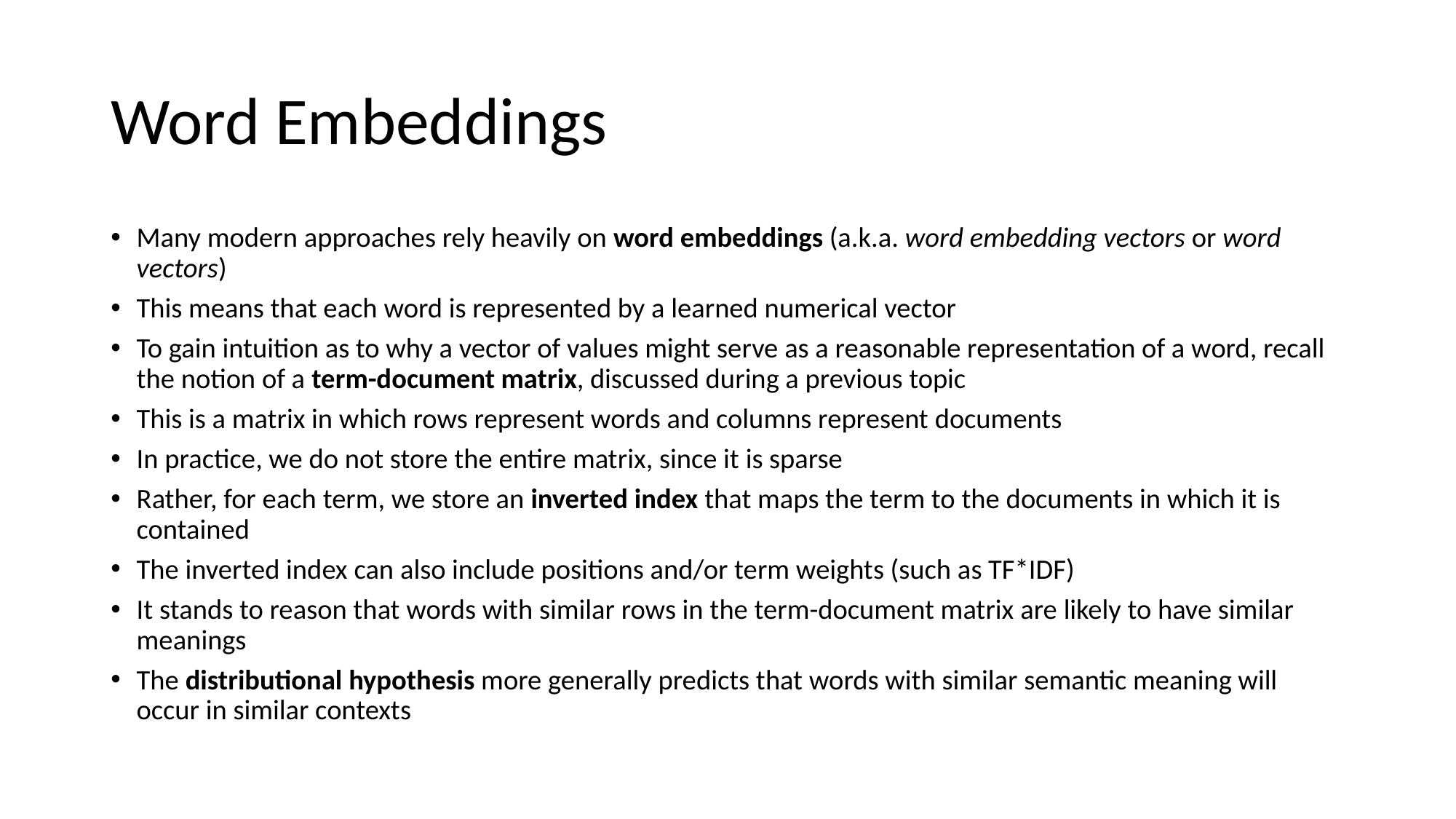

# Word Embeddings
Many modern approaches rely heavily on word embeddings (a.k.a. word embedding vectors or word vectors)
This means that each word is represented by a learned numerical vector
To gain intuition as to why a vector of values might serve as a reasonable representation of a word, recall the notion of a term-document matrix, discussed during a previous topic
This is a matrix in which rows represent words and columns represent documents
In practice, we do not store the entire matrix, since it is sparse
Rather, for each term, we store an inverted index that maps the term to the documents in which it is contained
The inverted index can also include positions and/or term weights (such as TF*IDF)
It stands to reason that words with similar rows in the term-document matrix are likely to have similar meanings
The distributional hypothesis more generally predicts that words with similar semantic meaning will occur in similar contexts